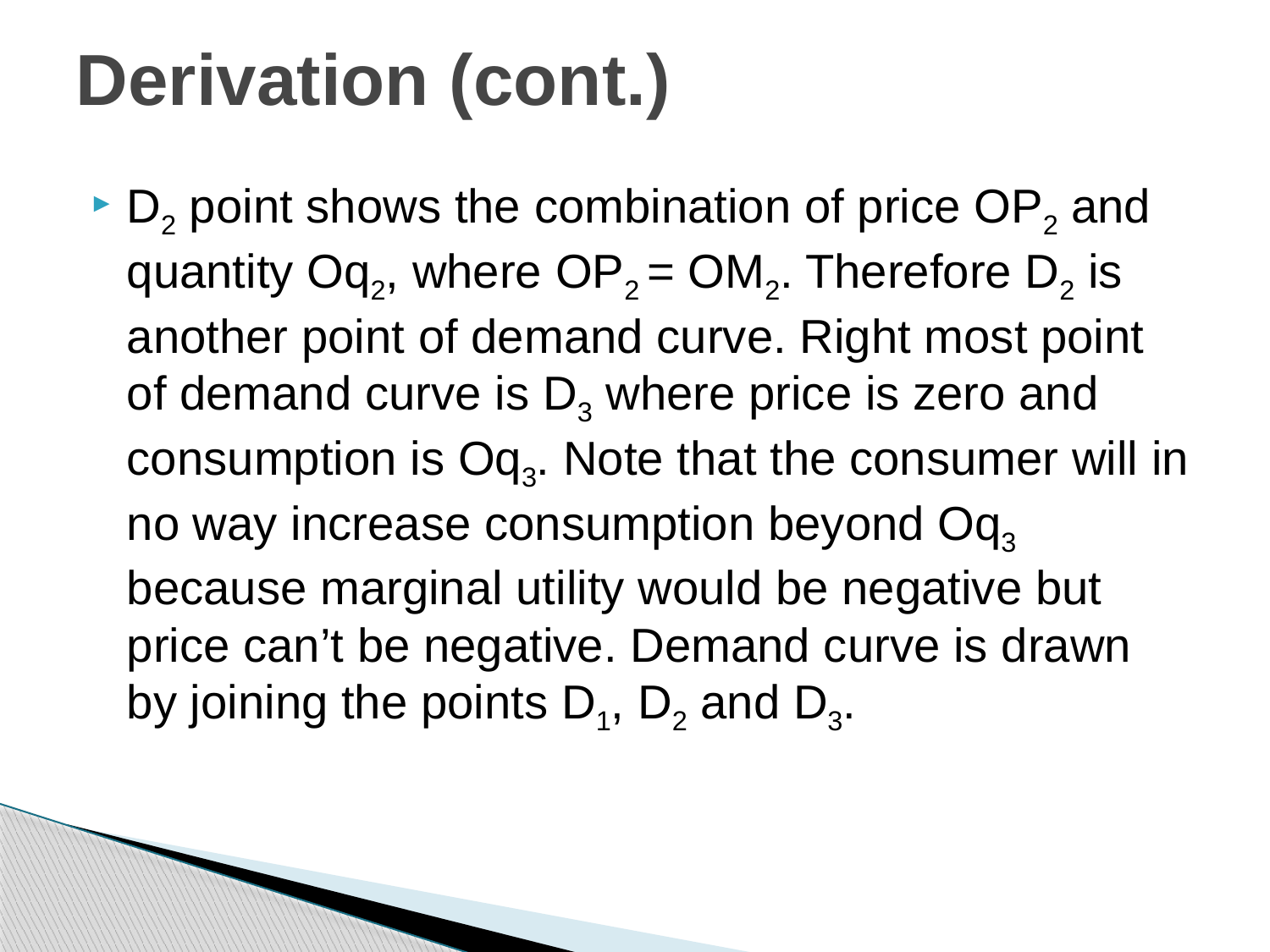

# Derivation (cont.)
D2 point shows the combination of price OP2 and quantity Oq2, where OP2 = OM2. Therefore D2 is another point of demand curve. Right most point of demand curve is D3 where price is zero and consumption is Oq3. Note that the consumer will in no way increase consumption beyond Oq3 because marginal utility would be negative but price can’t be negative. Demand curve is drawn by joining the points D1, D2 and D3.